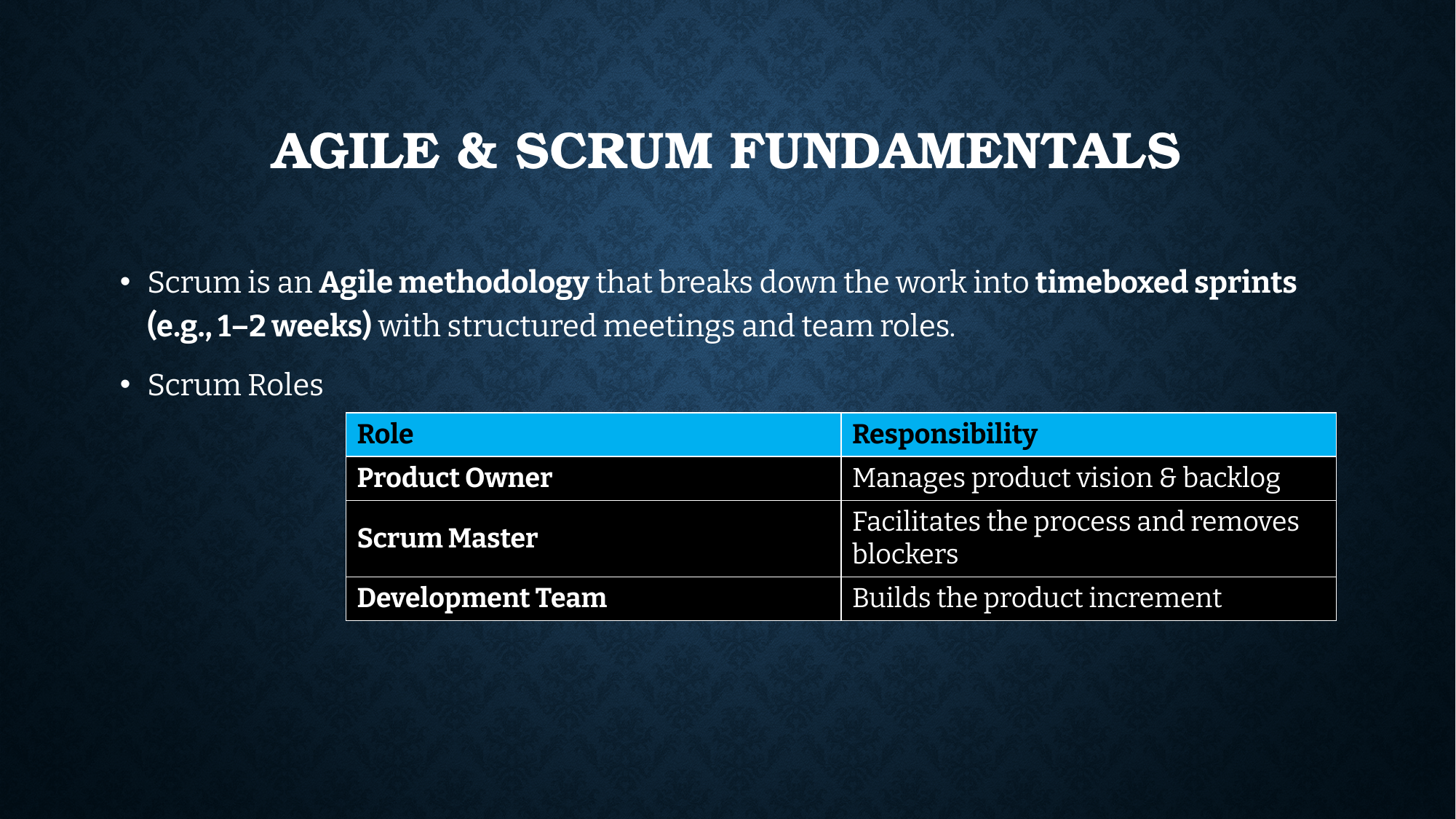

# Agile & Scrum Fundamentals
Scrum is an Agile methodology that breaks down the work into timeboxed sprints (e.g., 1–2 weeks) with structured meetings and team roles.
Scrum Roles

| Role | Responsibility |
| --- | --- |
| Product Owner | Manages product vision & backlog |
| Scrum Master | Facilitates the process and removes blockers |
| Development Team | Builds the product increment |